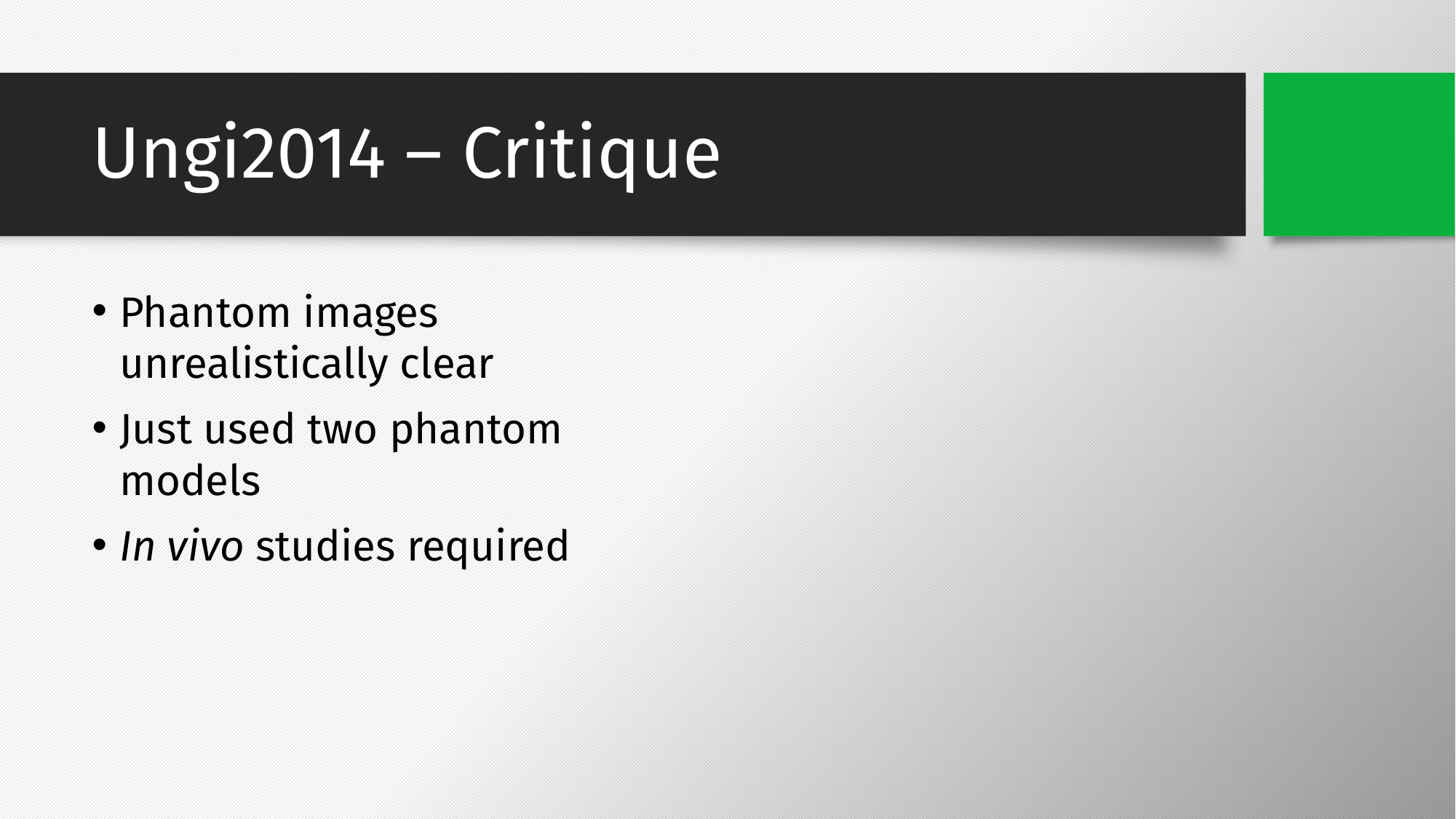

# Ungi2014 – Critique
Phantom images unrealistically clear
Just used two phantom models
In vivo studies required